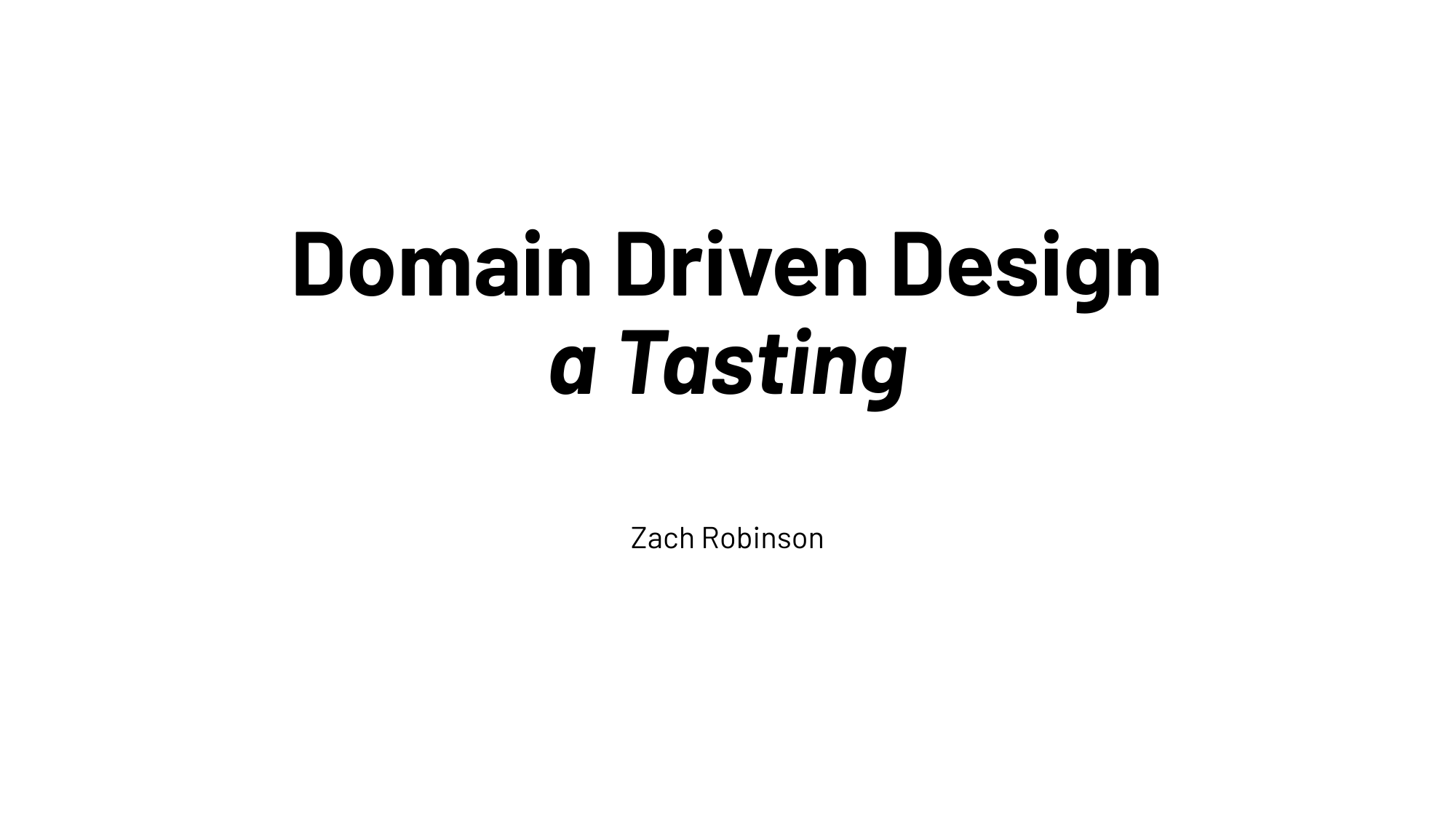

# Domain Driven Design a Tasting
Zach Robinson